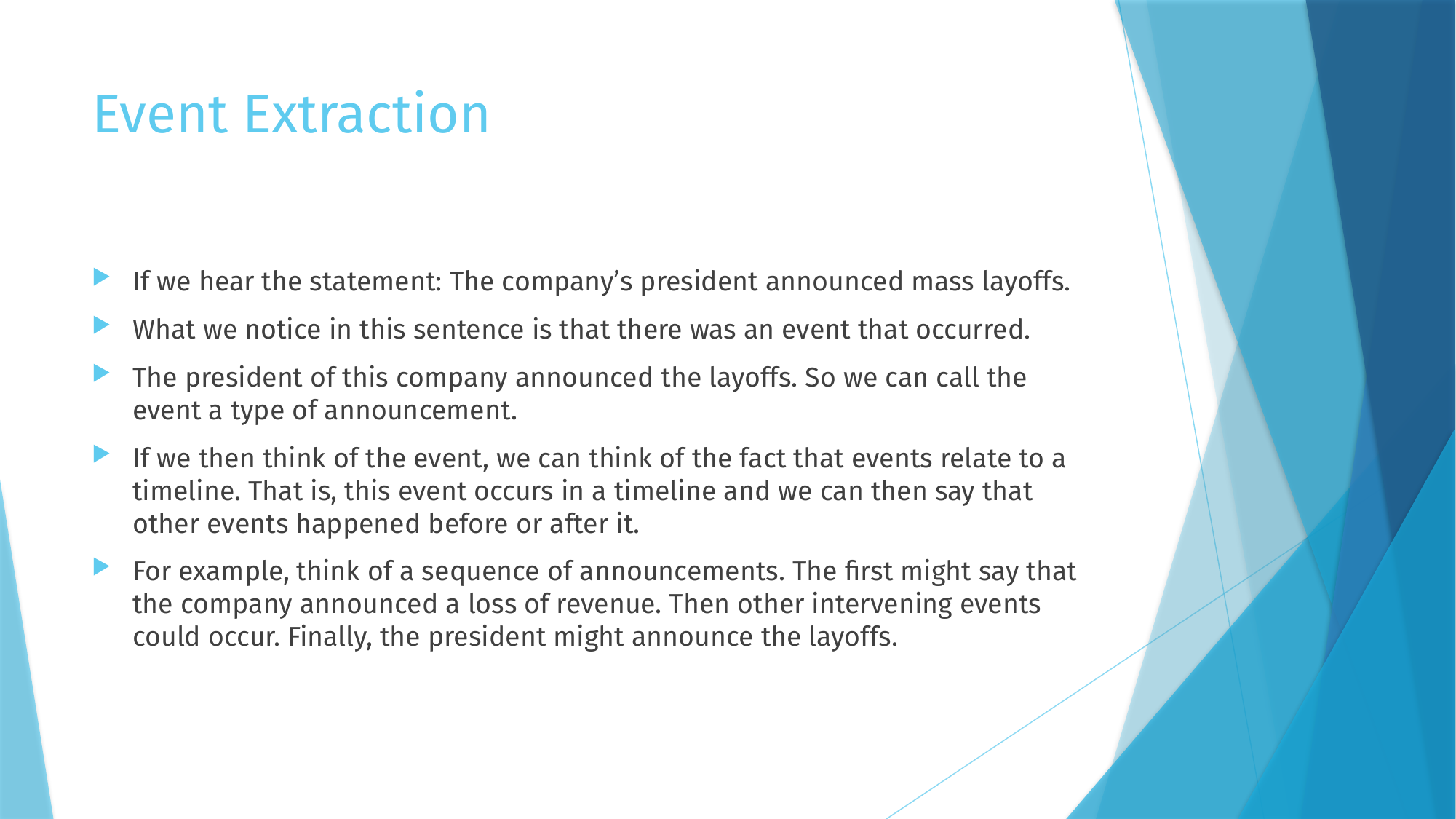

# Event Extraction
If we hear the statement: The company’s president announced mass layoffs.
What we notice in this sentence is that there was an event that occurred.
The president of this company announced the layoffs. So we can call the event a type of announcement.
If we then think of the event, we can think of the fact that events relate to a timeline. That is, this event occurs in a timeline and we can then say that other events happened before or after it.
For example, think of a sequence of announcements. The first might say that the company announced a loss of revenue. Then other intervening events could occur. Finally, the president might announce the layoffs.